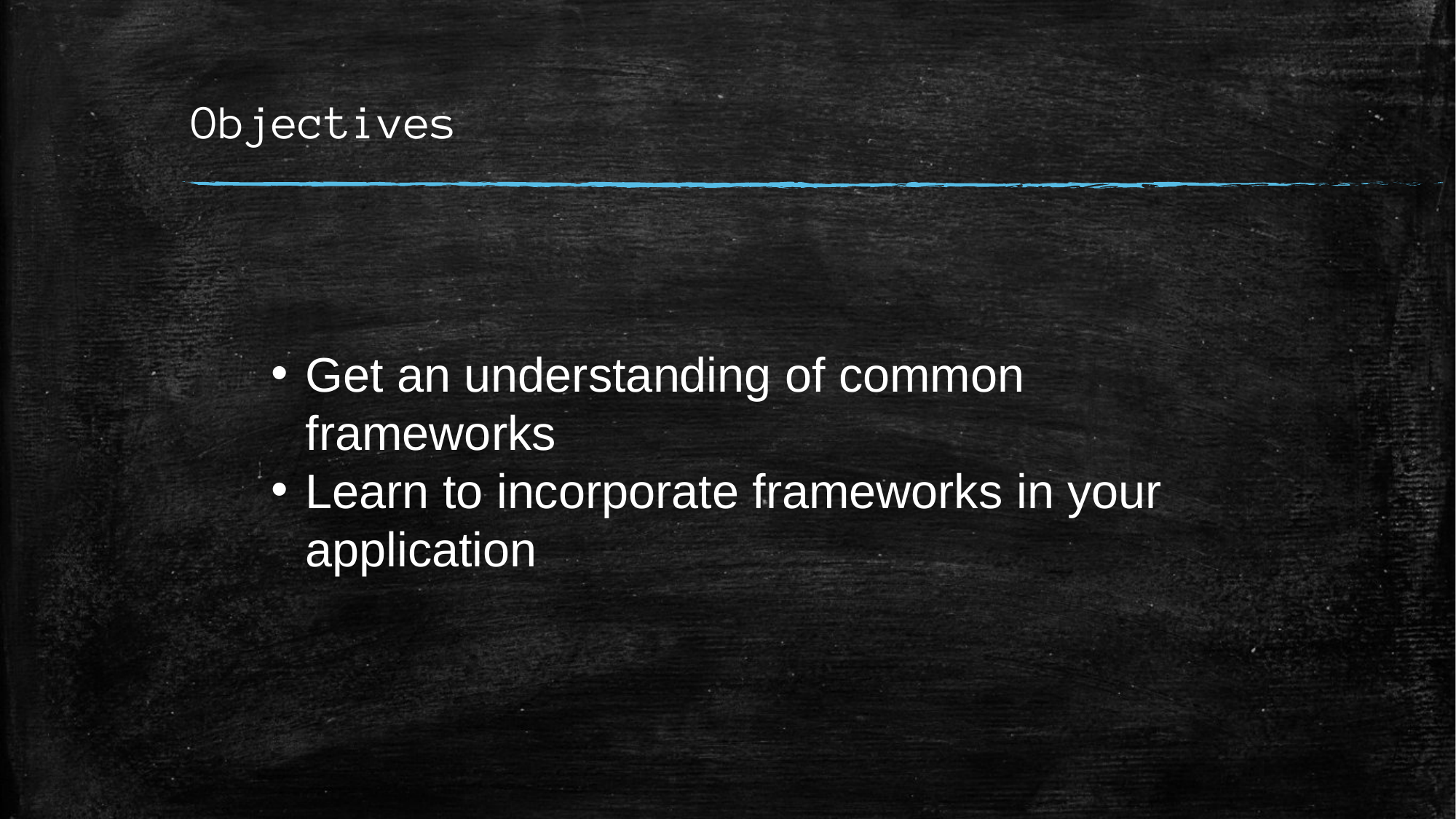

# Objectives
Get an understanding of common frameworks
Learn to incorporate frameworks in your application